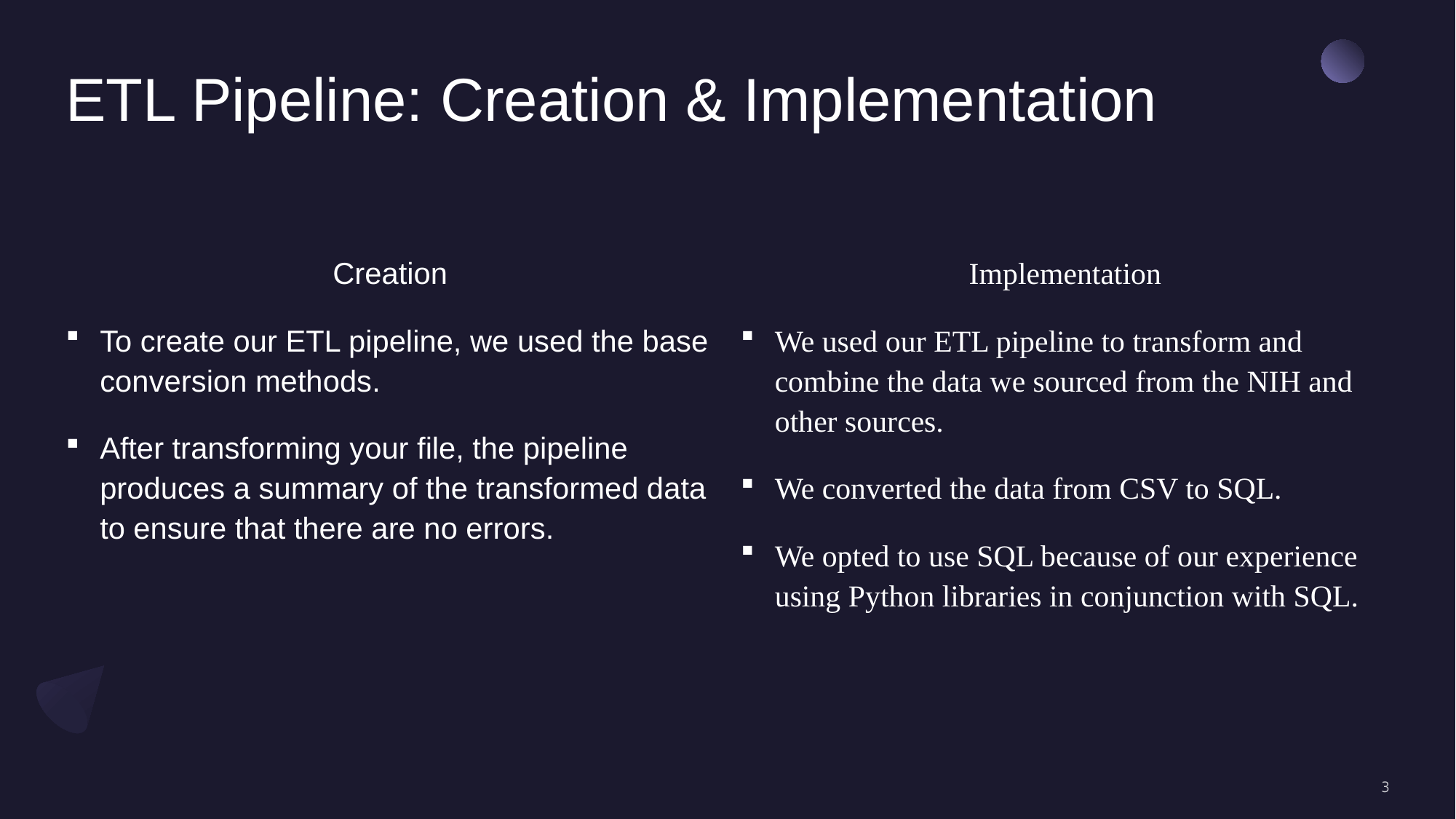

# ETL Pipeline: Creation & Implementation
Creation
To create our ETL pipeline, we used the base conversion methods.
After transforming your file, the pipeline produces a summary of the transformed data to ensure that there are no errors.
Implementation
We used our ETL pipeline to transform and combine the data we sourced from the NIH and other sources.
We converted the data from CSV to SQL.
We opted to use SQL because of our experience using Python libraries in conjunction with SQL.
3